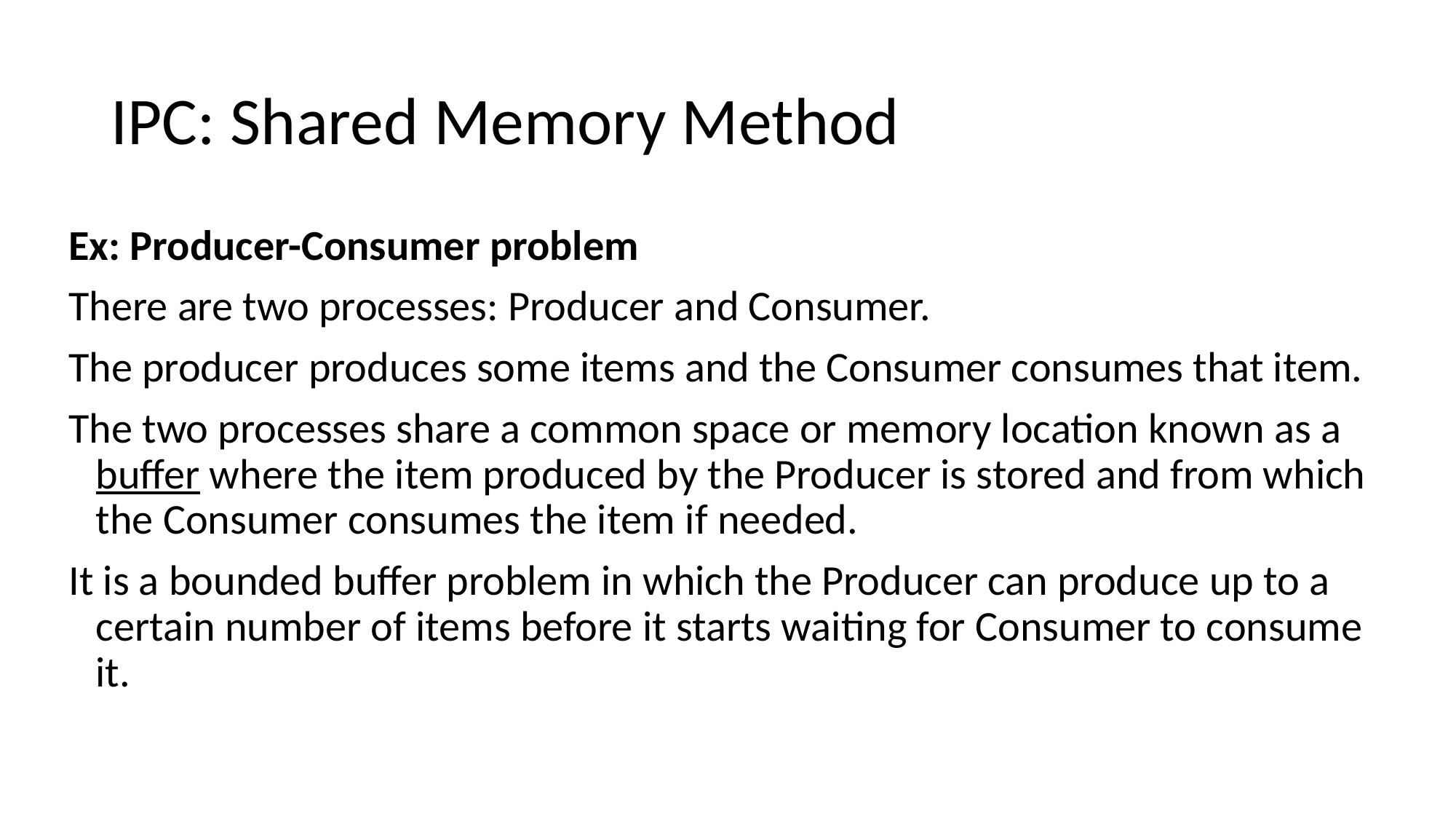

# IPC: Shared Memory Method
Ex: Producer-Consumer problem
There are two processes: Producer and Consumer.
The producer produces some items and the Consumer consumes that item.
The two processes share a common space or memory location known as a buffer where the item produced by the Producer is stored and from which the Consumer consumes the item if needed.
It is a bounded buffer problem in which the Producer can produce up to a certain number of items before it starts waiting for Consumer to consume it.